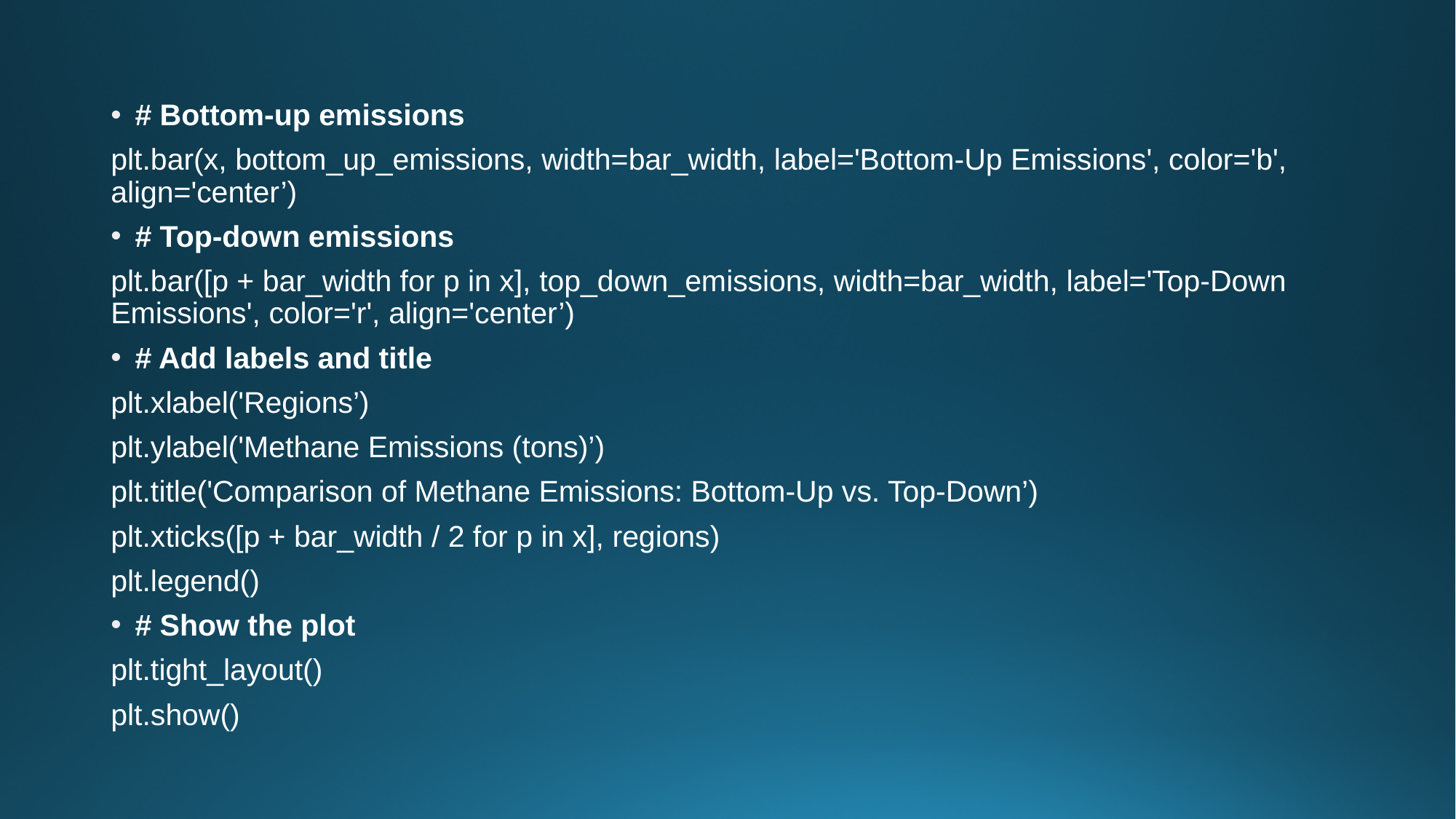

# Bottom-up emissions
plt.bar(x, bottom_up_emissions, width=bar_width, label='Bottom-Up Emissions', color='b', align='center’)
# Top-down emissions
plt.bar([p + bar_width for p in x], top_down_emissions, width=bar_width, label='Top-Down Emissions', color='r', align='center’)
# Add labels and title
plt.xlabel('Regions’)
plt.ylabel('Methane Emissions (tons)’)
plt.title('Comparison of Methane Emissions: Bottom-Up vs. Top-Down’)
plt.xticks([p + bar_width / 2 for p in x], regions)
plt.legend()
# Show the plot
plt.tight_layout()
plt.show()